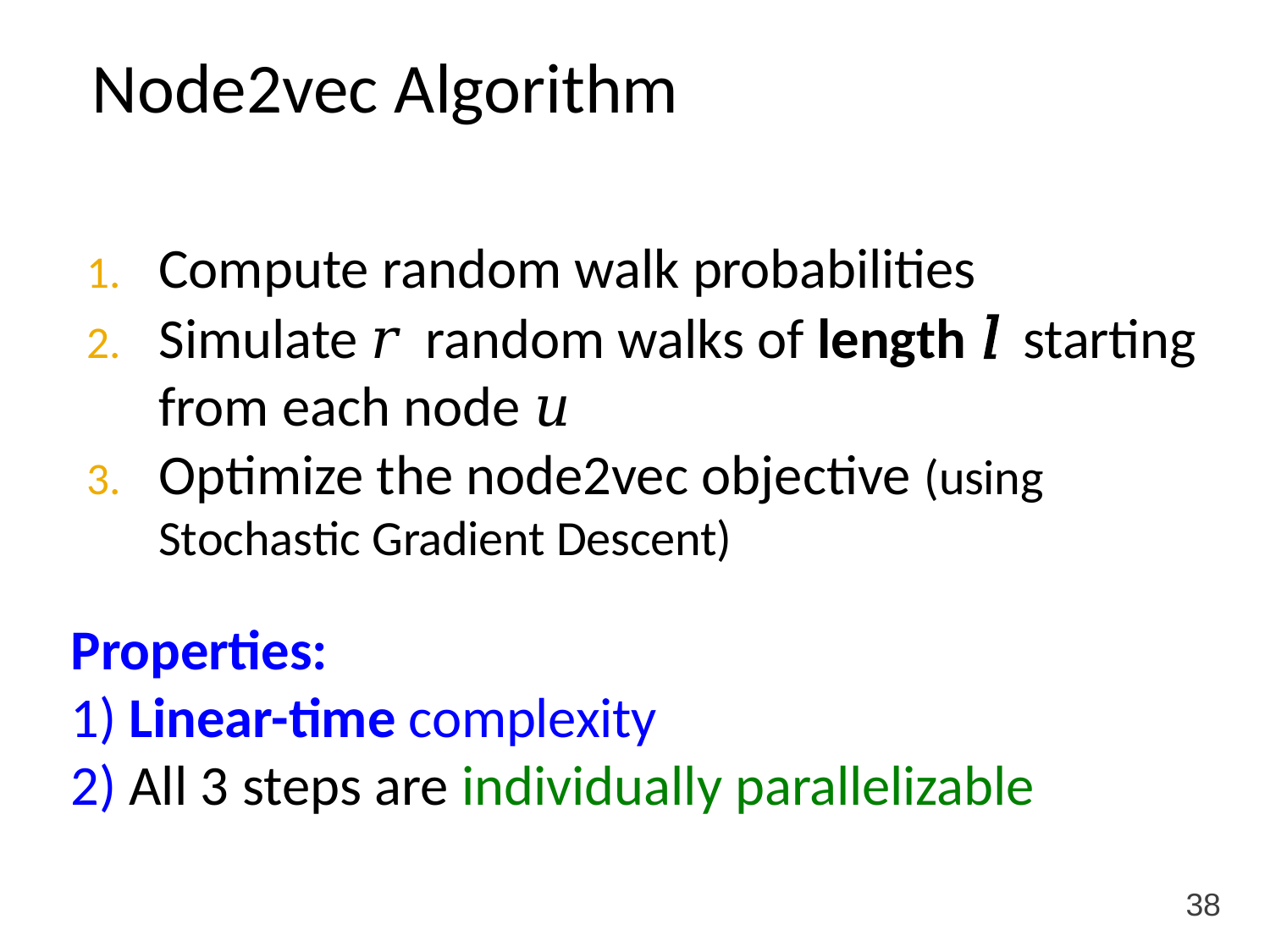

Node2vec Algorithm
Compute random walk probabilities
Simulate 𝑟 random walks of length 𝑙 starting from each node 𝑢
Optimize the node2vec objective (using Stochastic Gradient Descent)
Properties:
1) Linear-time complexity
2) All 3 steps are individually parallelizable
38